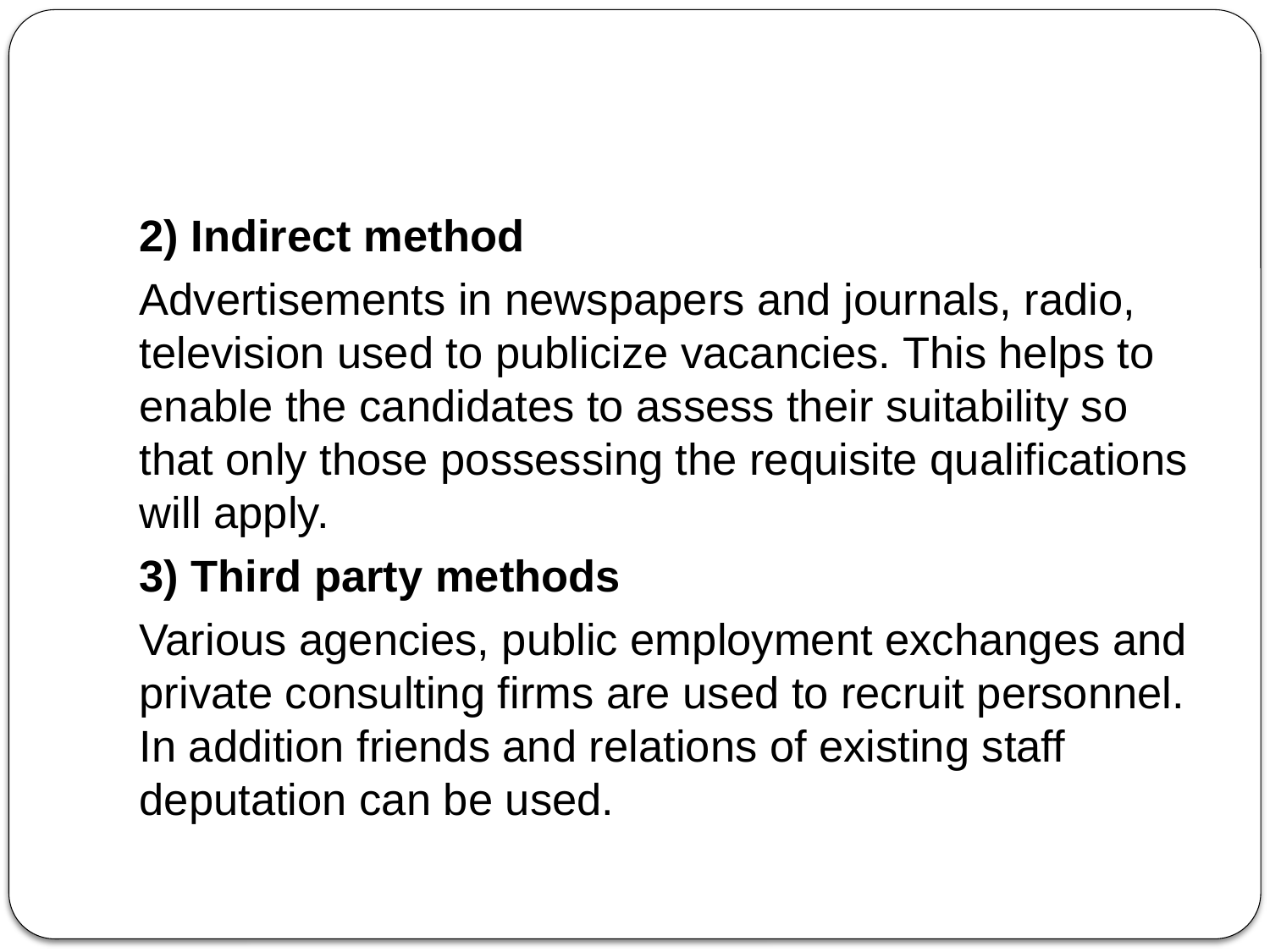

2) Indirect method
Advertisements in newspapers and journals, radio, television used to publicize vacancies. This helps to enable the candidates to assess their suitability so that only those possessing the requisite qualifications will apply.
3) Third party methods
Various agencies, public employment exchanges and private consulting firms are used to recruit personnel. In addition friends and relations of existing staff deputation can be used.